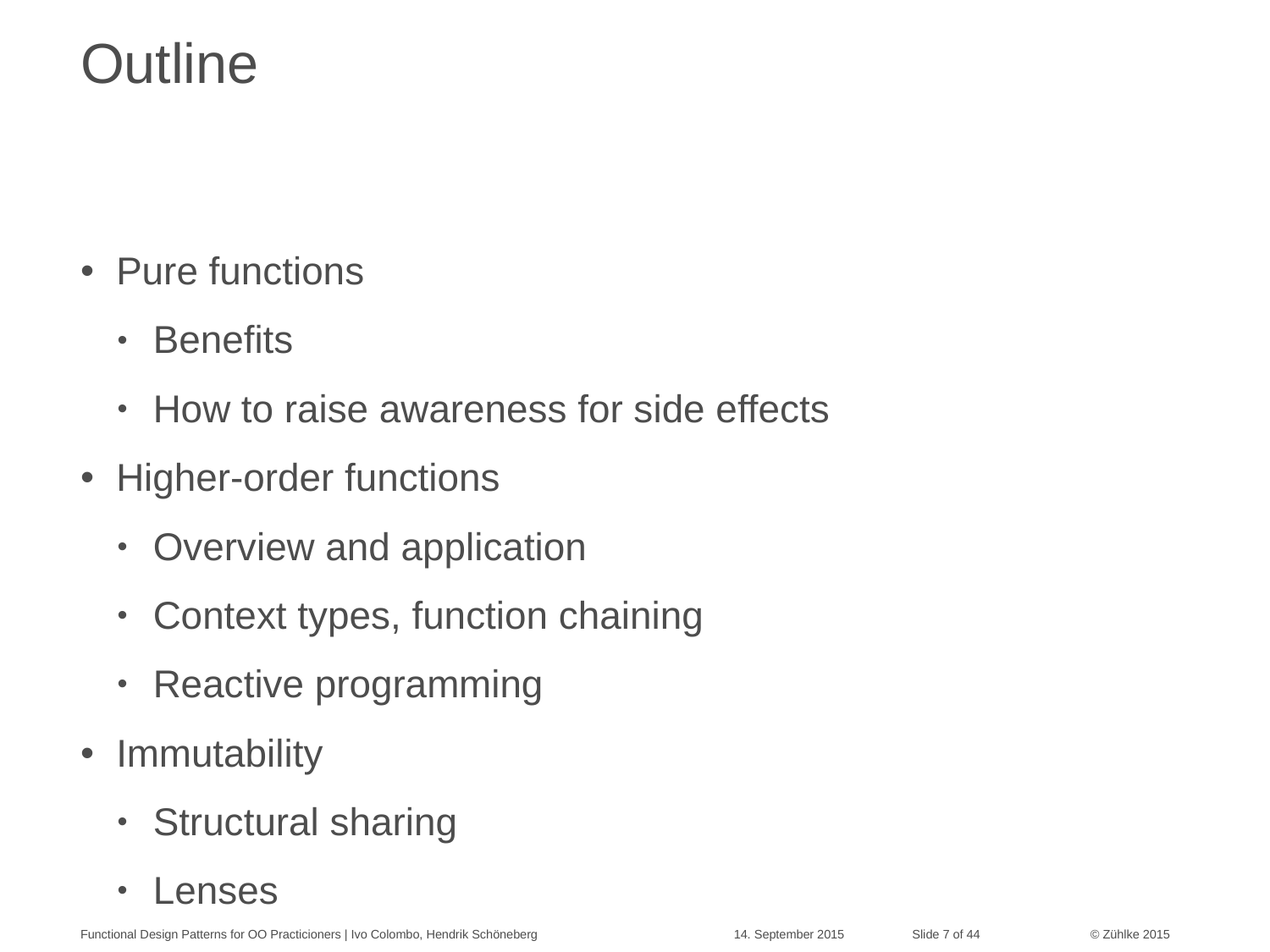

# Outline

Pure functions
Benefits
How to raise awareness for side effects
Higher-order functions
Overview and application
Context types, function chaining
Reactive programming
Immutability
Structural sharing
Lenses
Functional Design Patterns for OO Practicioners | Ivo Colombo, Hendrik Schöneberg
14. September 2015
Slide 7 of 44